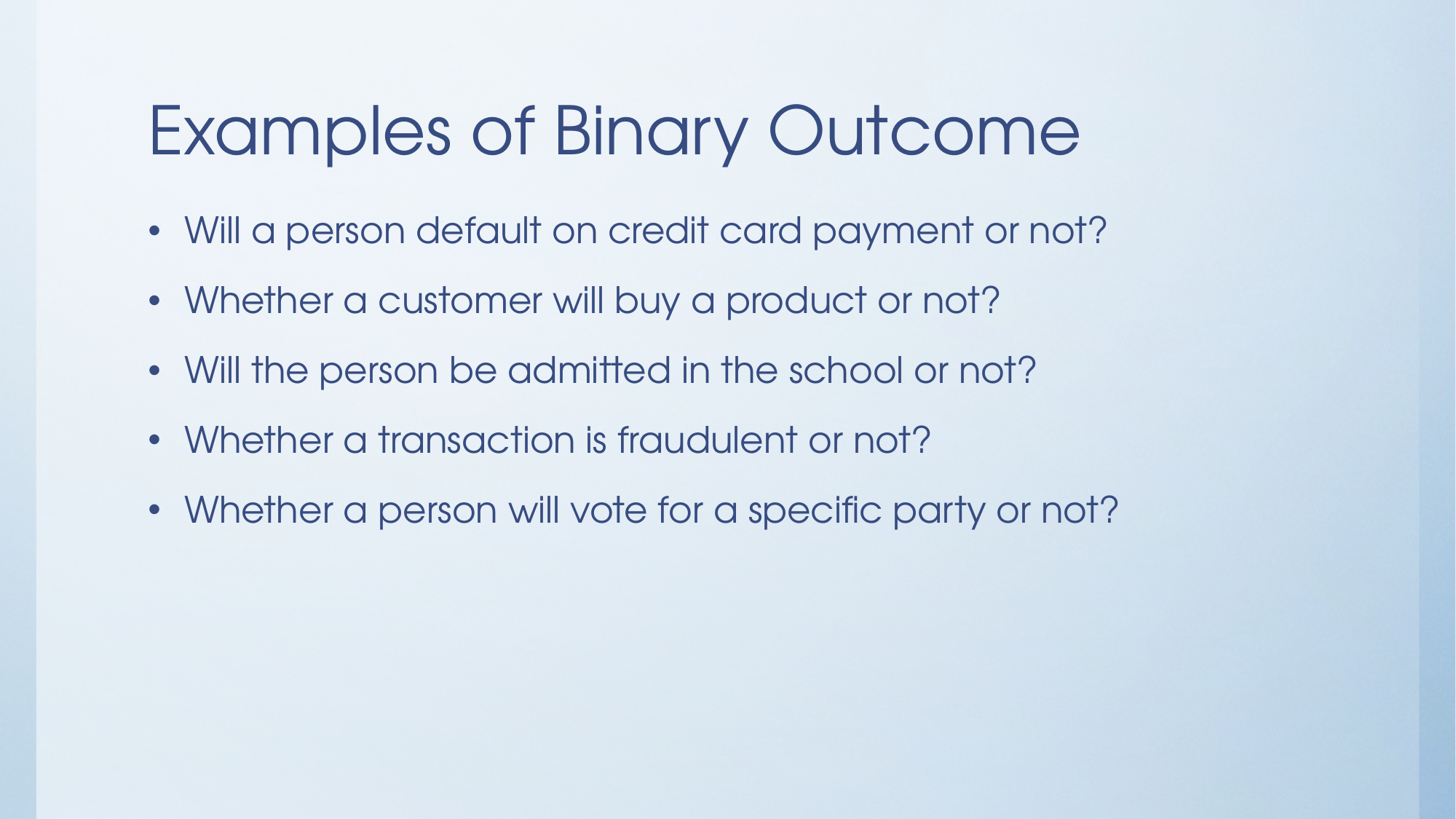

# Examples of Binary Outcome
Will a person default on credit card payment or not?
Whether a customer will buy a product or not?
Will the person be admitted in the school or not?
Whether a transaction is fraudulent or not?
Whether a person will vote for a specific party or not?